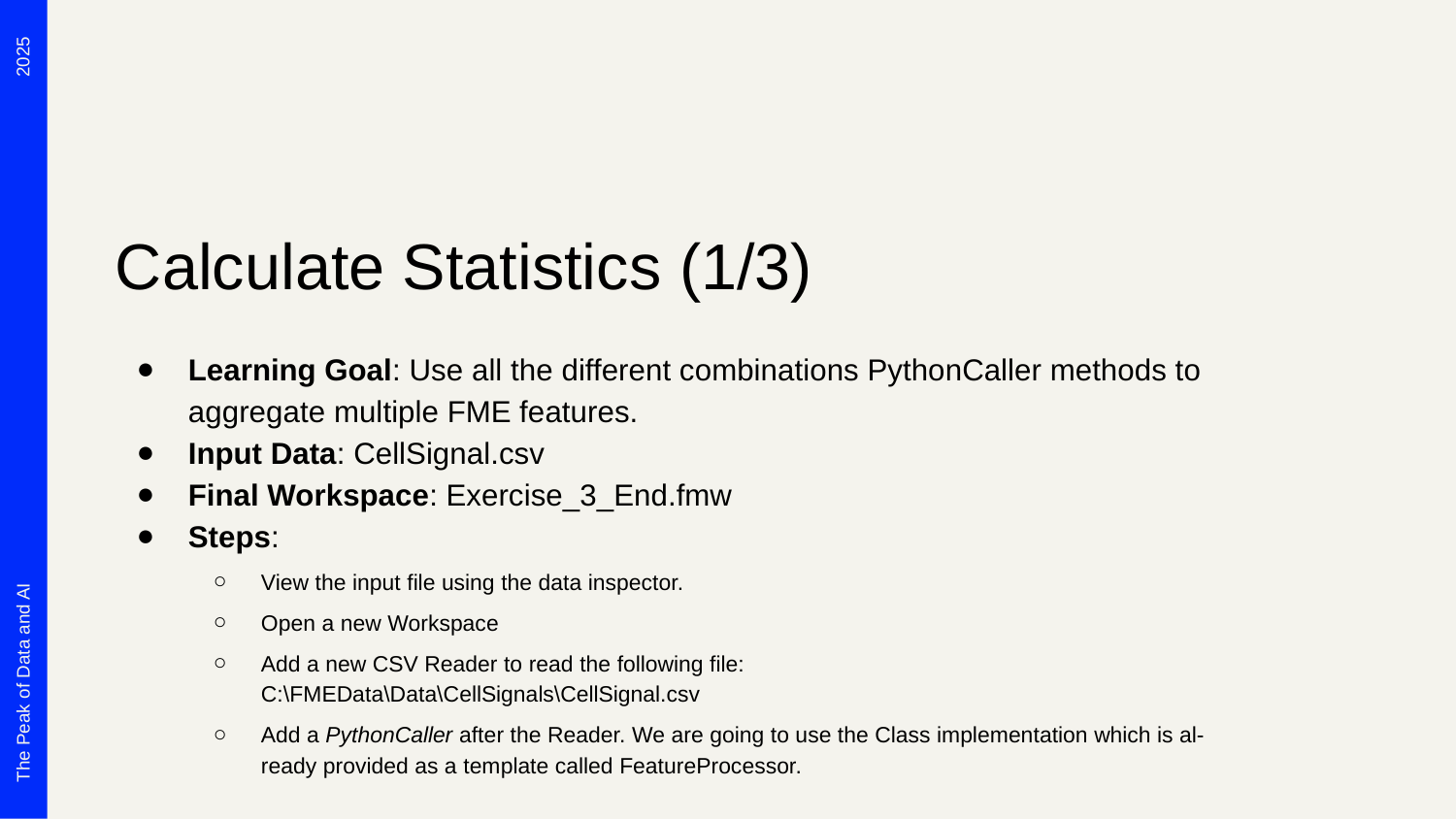

# Calculate Statistics (1/3)
Learning Goal: Use all the different combinations PythonCaller methods to aggregate multiple FME features.
Input Data: CellSignal.csv
Final Workspace: Exercise_3_End.fmw
Steps:
View the input file using the data inspector.
Open a new Workspace
Add a new CSV Reader to read the following file:
C:\FMEData\Data\CellSignals\CellSignal.csv
Add a PythonCaller after the Reader. We are going to use the Class implementation which is al-ready provided as a template called FeatureProcessor.